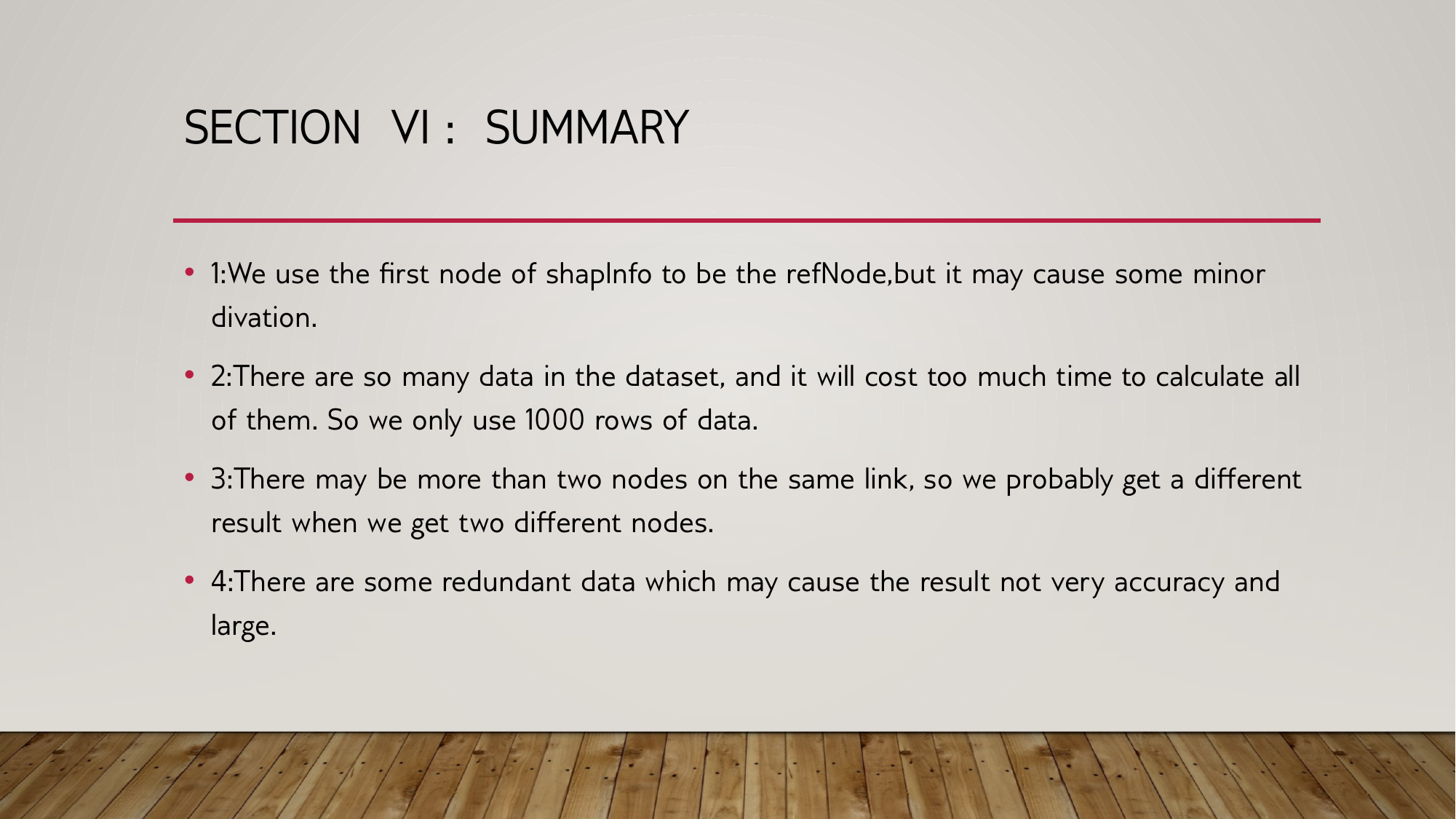

# Section  vi :  summary
1:We use the first node of shapInfo to be the refNode,but it may cause some minor divation.
2:There are so many data in the dataset, and it will cost too much time to calculate all of them. So we only use 1000 rows of data.
3:There may be more than two nodes on the same link, so we probably get a different result when we get two different nodes.
4:There are some redundant data which may cause the result not very accuracy and large.